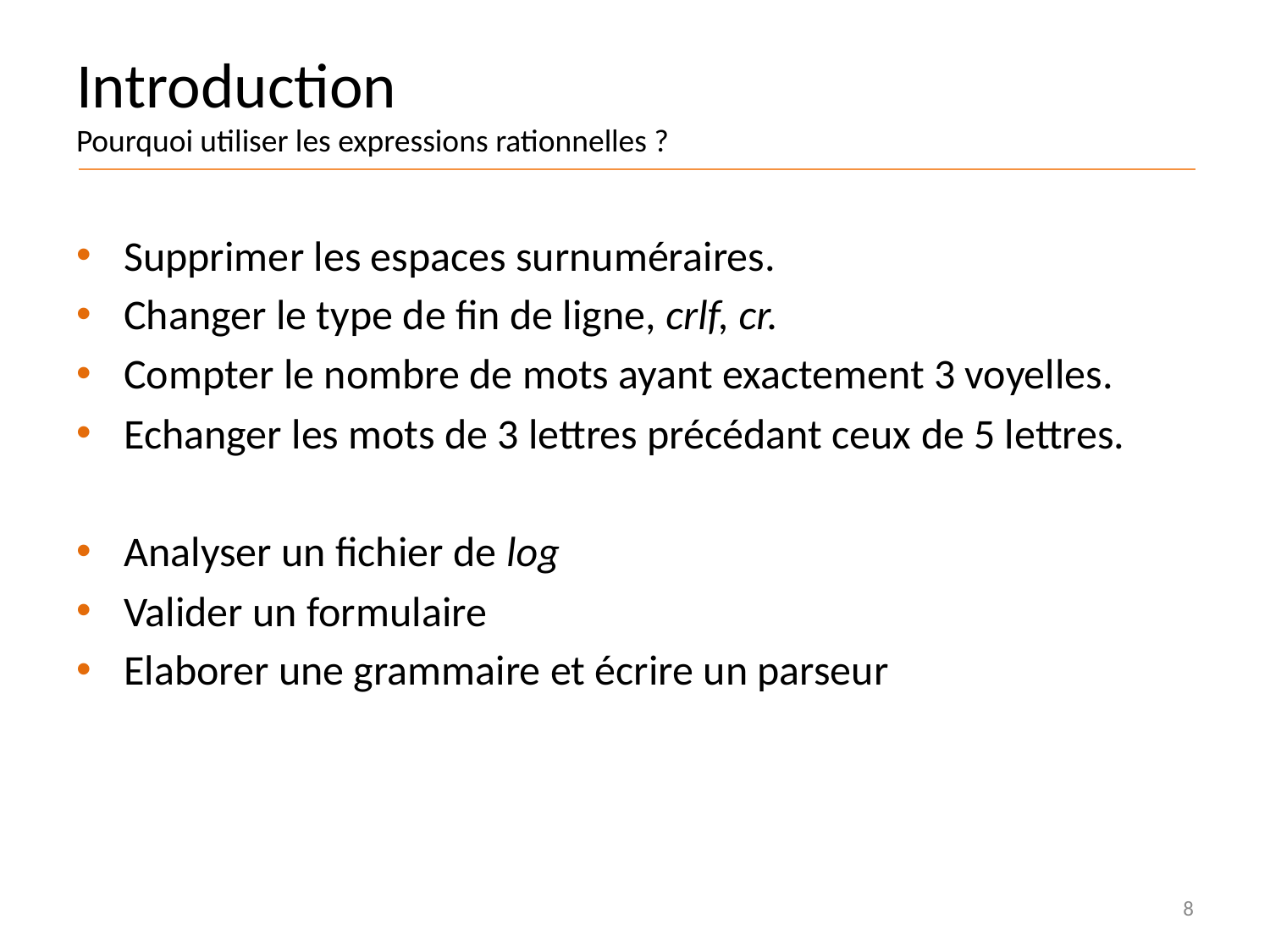

# Introduction Pourquoi utiliser les expressions rationnelles ?
Supprimer les espaces surnuméraires.
Changer le type de fin de ligne, crlf, cr.
Compter le nombre de mots ayant exactement 3 voyelles.
Echanger les mots de 3 lettres précédant ceux de 5 lettres.

Analyser un fichier de log
Valider un formulaire
Elaborer une grammaire et écrire un parseur
8